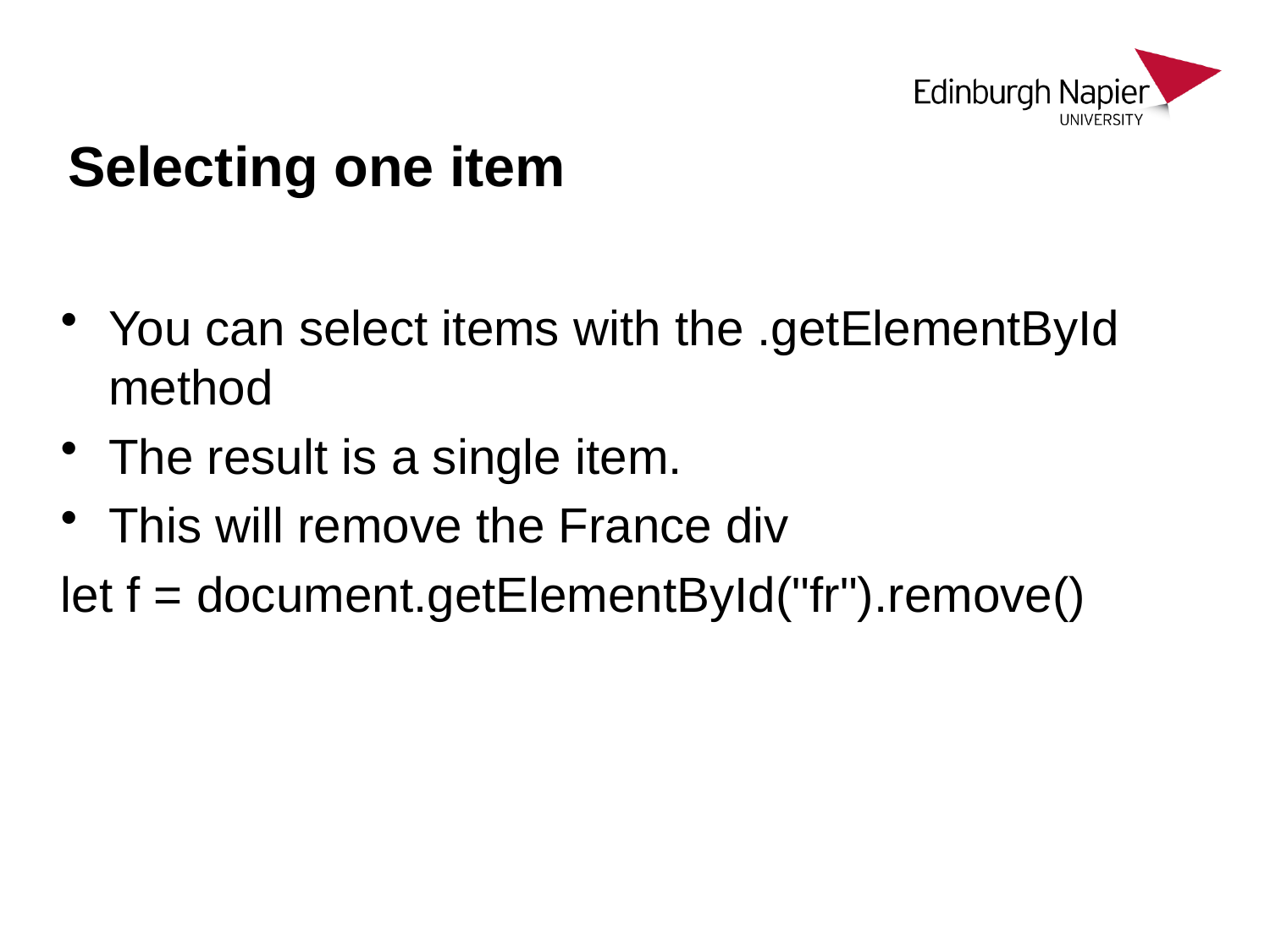

# Selecting one item
You can select items with the .getElementById method
The result is a single item.
This will remove the France div
let f = document.getElementById("fr").remove()